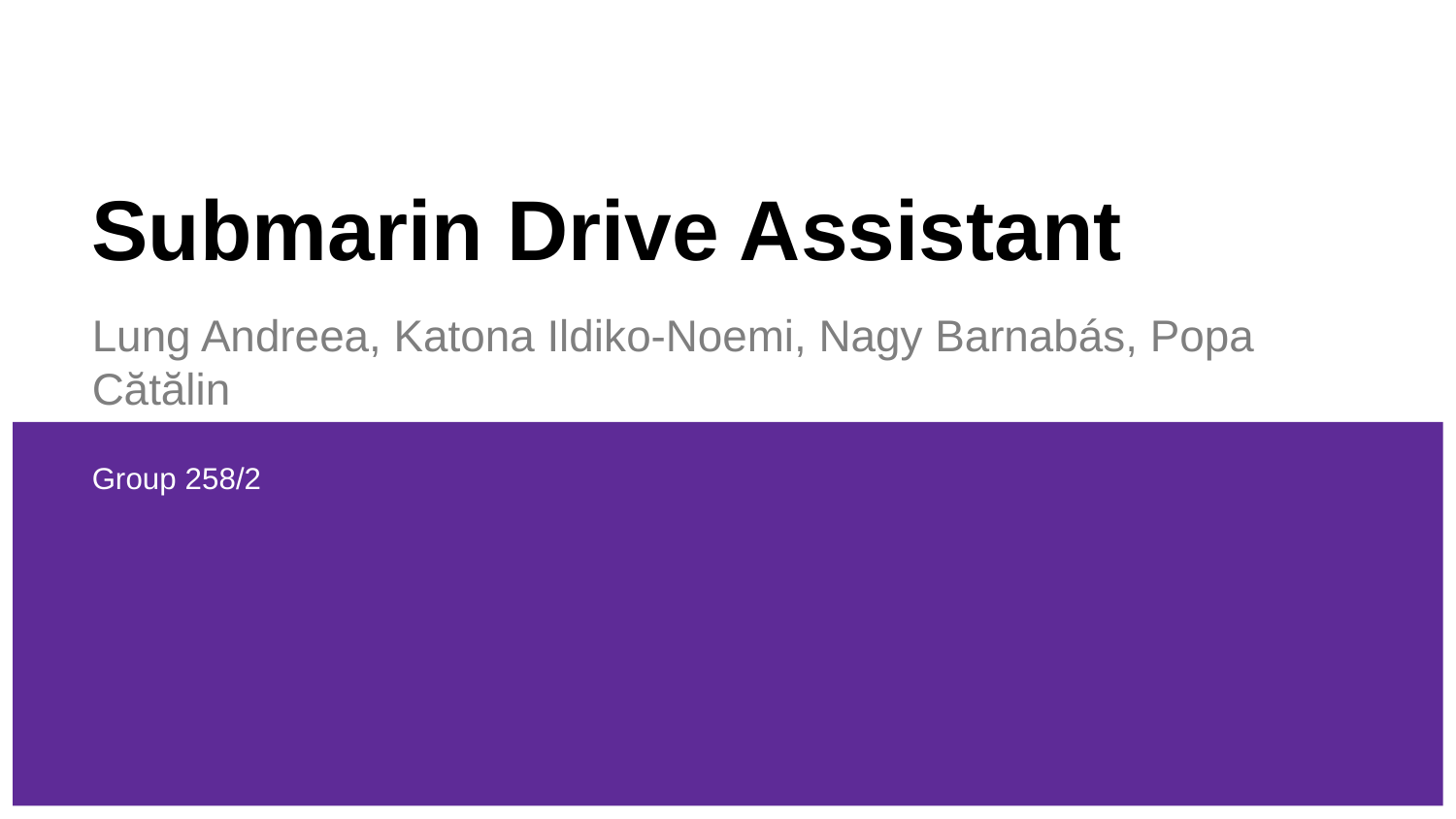

# Submarin Drive Assistant
Lung Andreea, Katona Ildiko-Noemi, Nagy Barnabás, Popa Cătălin
Group 258/2